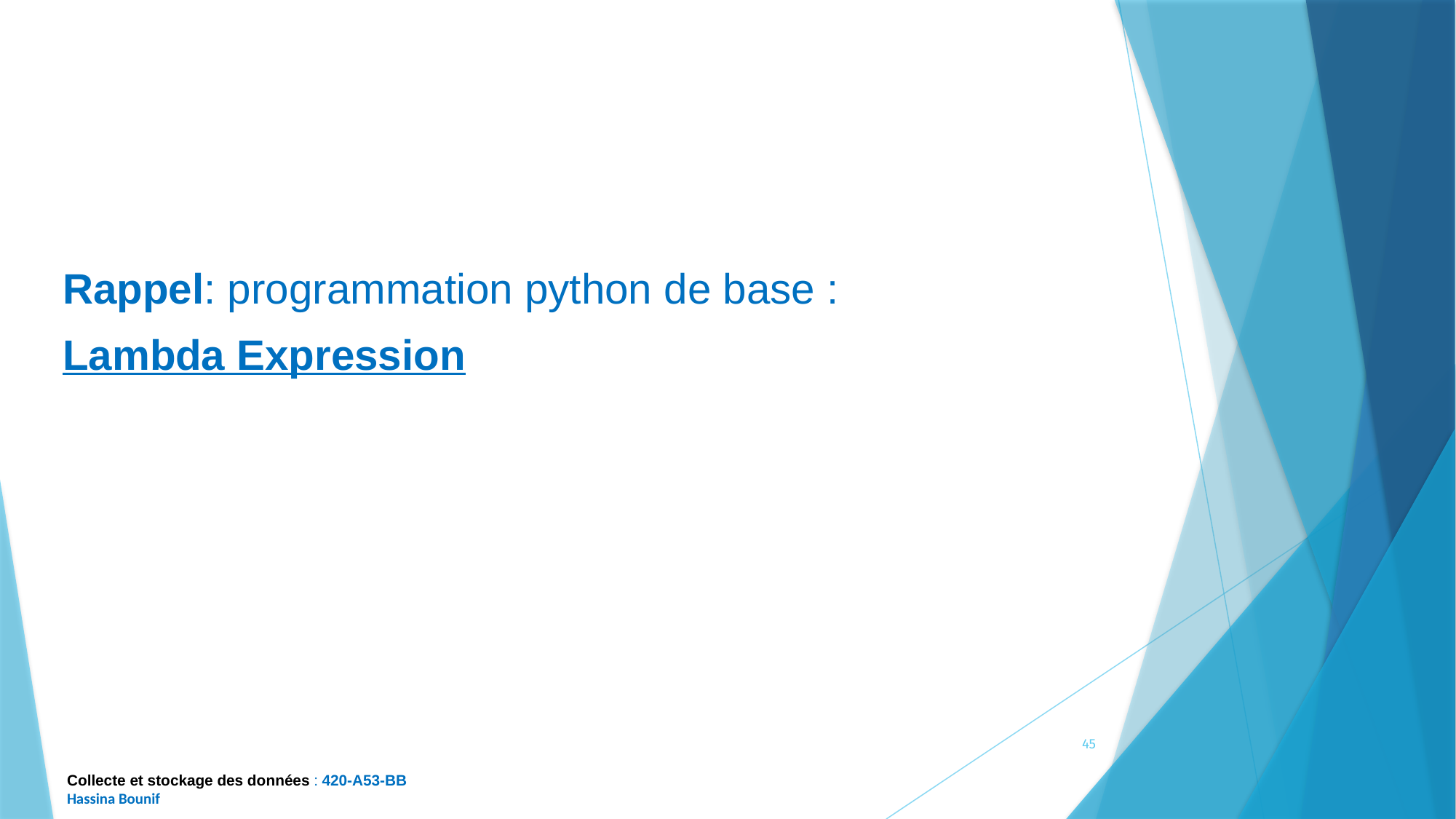

Rappel: programmation python de base :
Lambda Expression

45